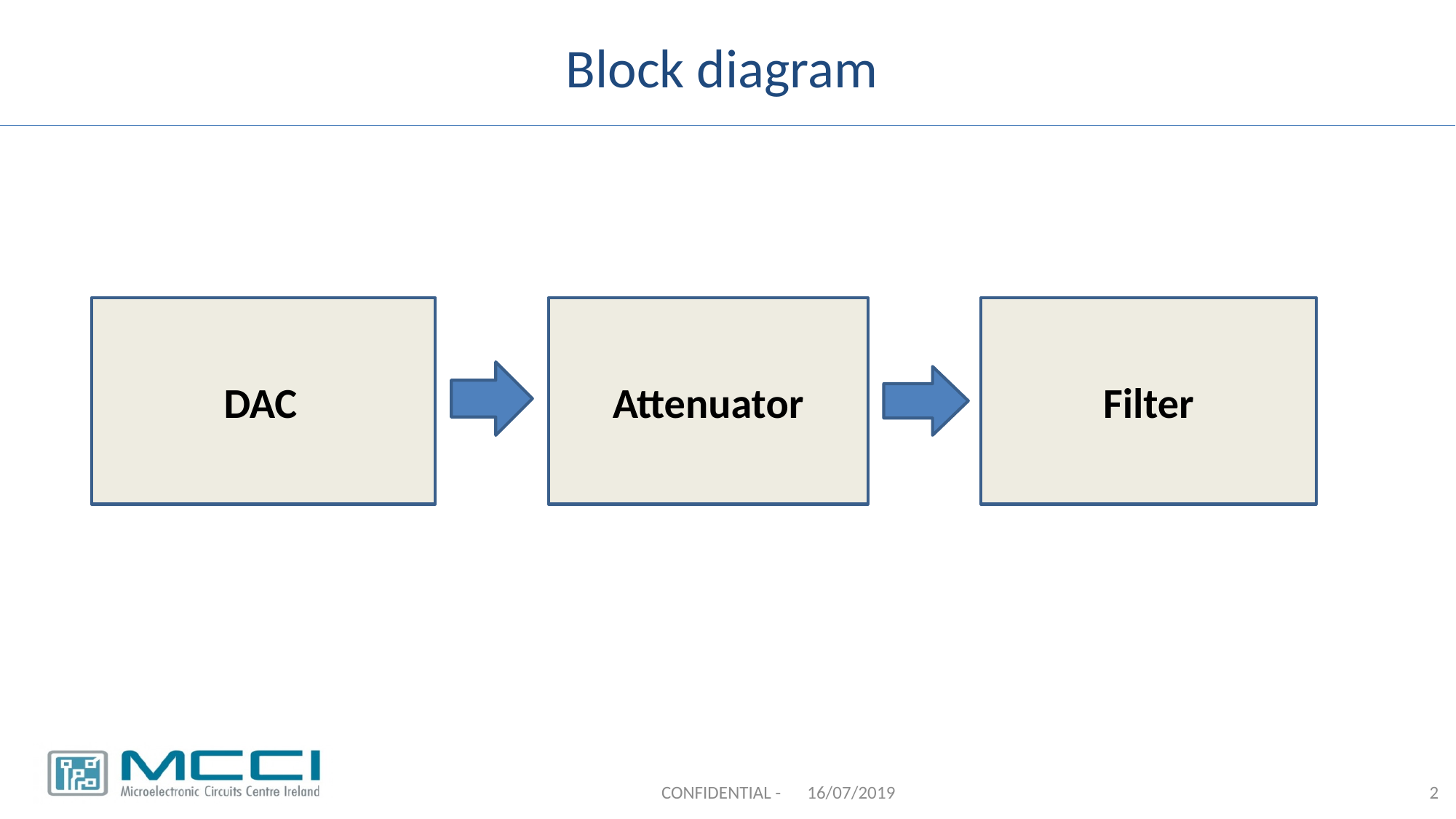

# Block diagram

DAC
Attenuator
Filter

CONFIDENTIAL -
16/07/2019
2